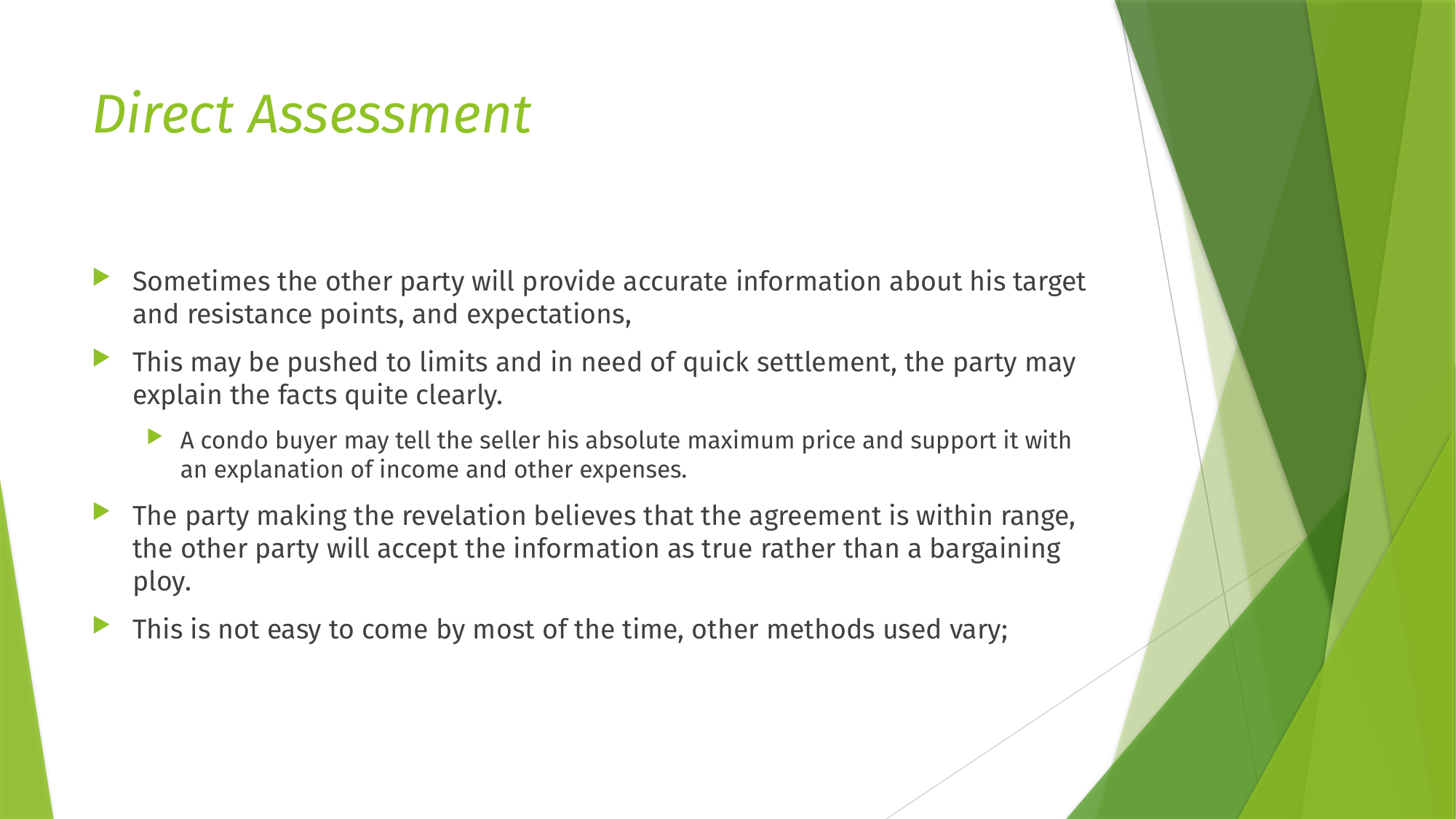

# Direct Assessment
Sometimes the other party will provide accurate information about his target and resistance points, and expectations,
This may be pushed to limits and in need of quick settlement, the party may explain the facts quite clearly.
A condo buyer may tell the seller his absolute maximum price and support it with an explanation of income and other expenses.
The party making the revelation believes that the agreement is within range, the other party will accept the information as true rather than a bargaining ploy.
This is not easy to come by most of the time, other methods used vary;